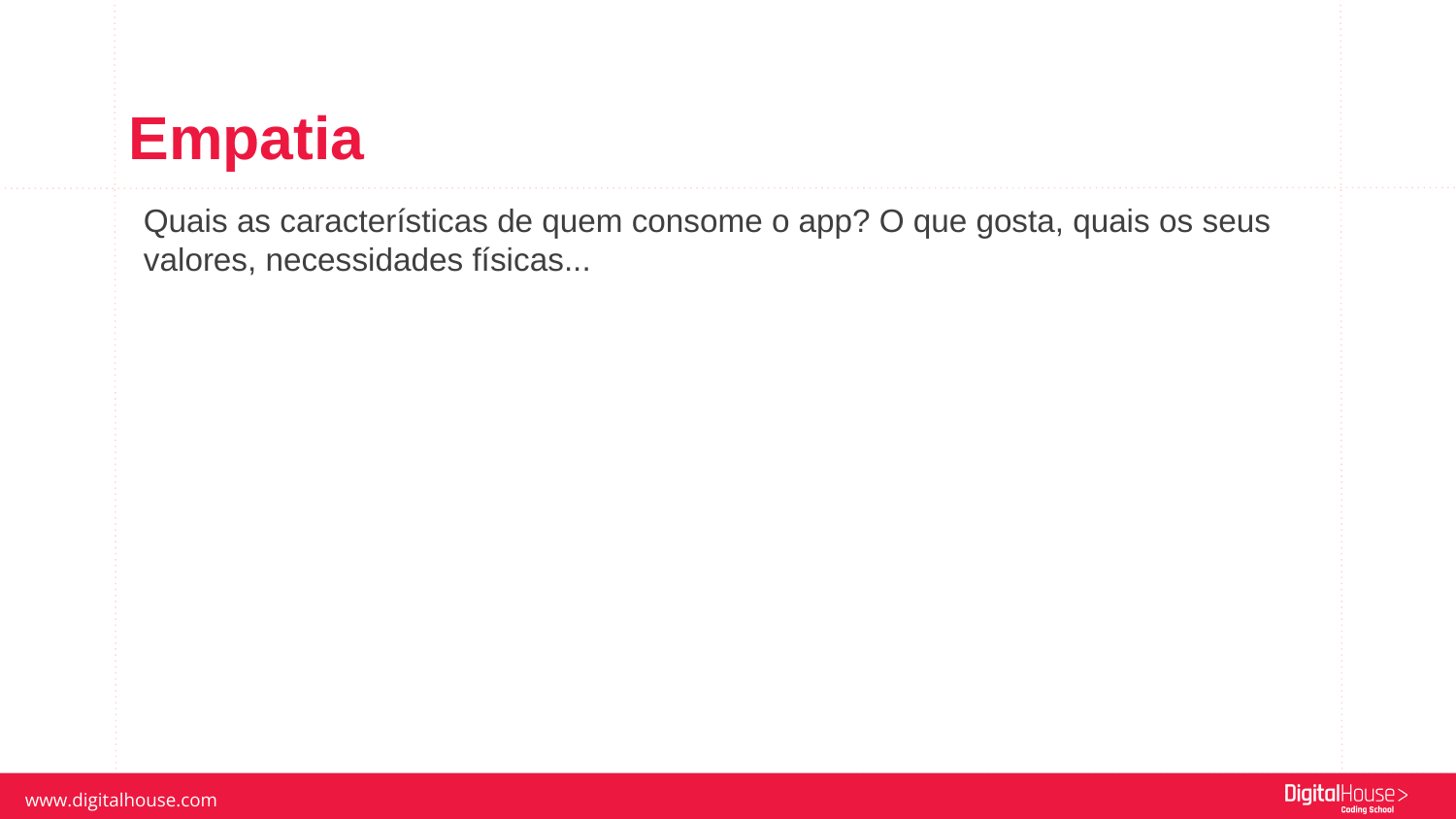

Empatia
Quais as características de quem consome o app? O que gosta, quais os seus valores, necessidades físicas...